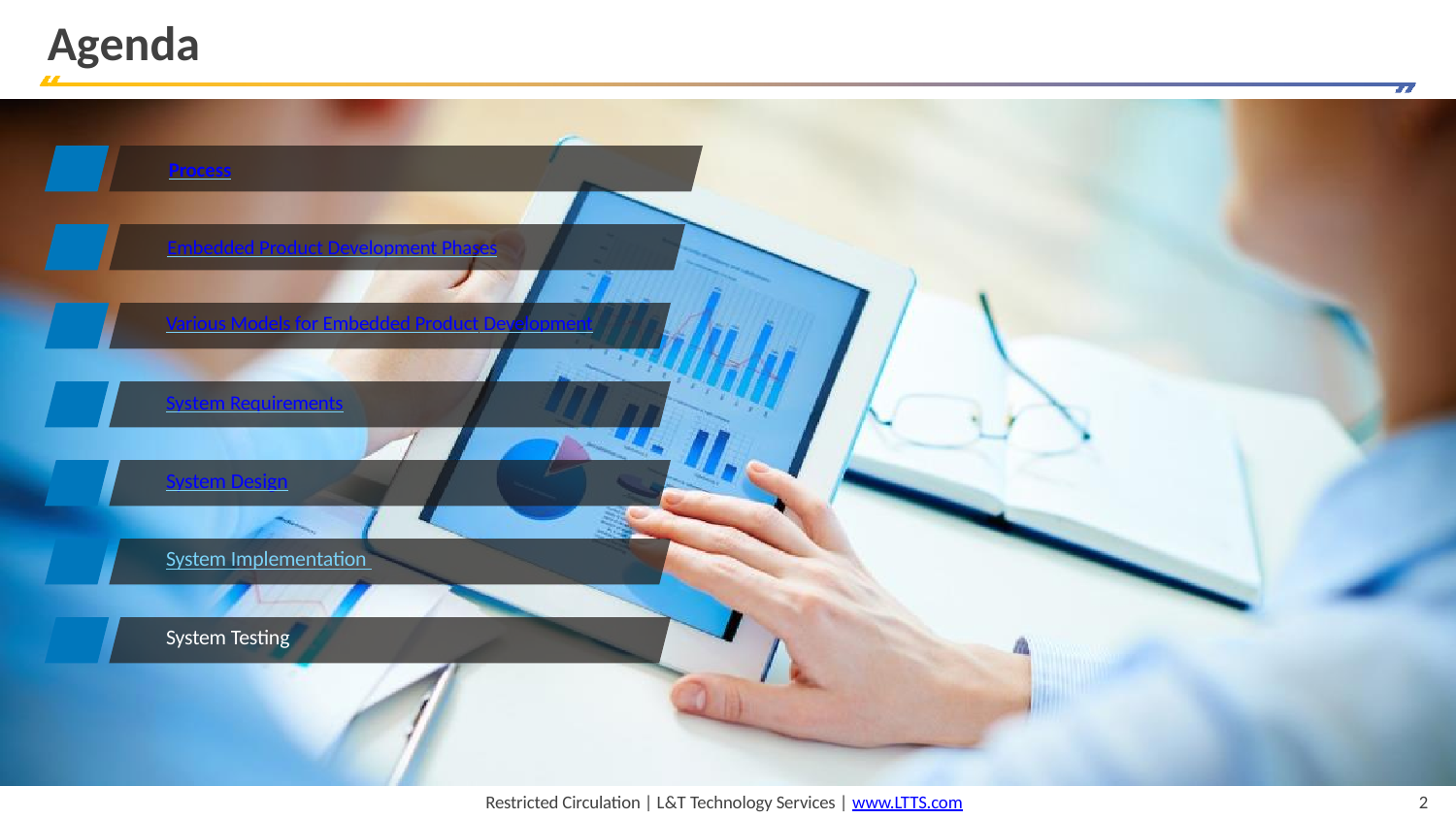

Agenda

Process

Embedded Product Development Phases

Various Models for Embedded Product Development

System Requirements

System Design
System Implementation  System Testing
Restricted Circulation | L&T Technology Services | www.LTTS.com
2